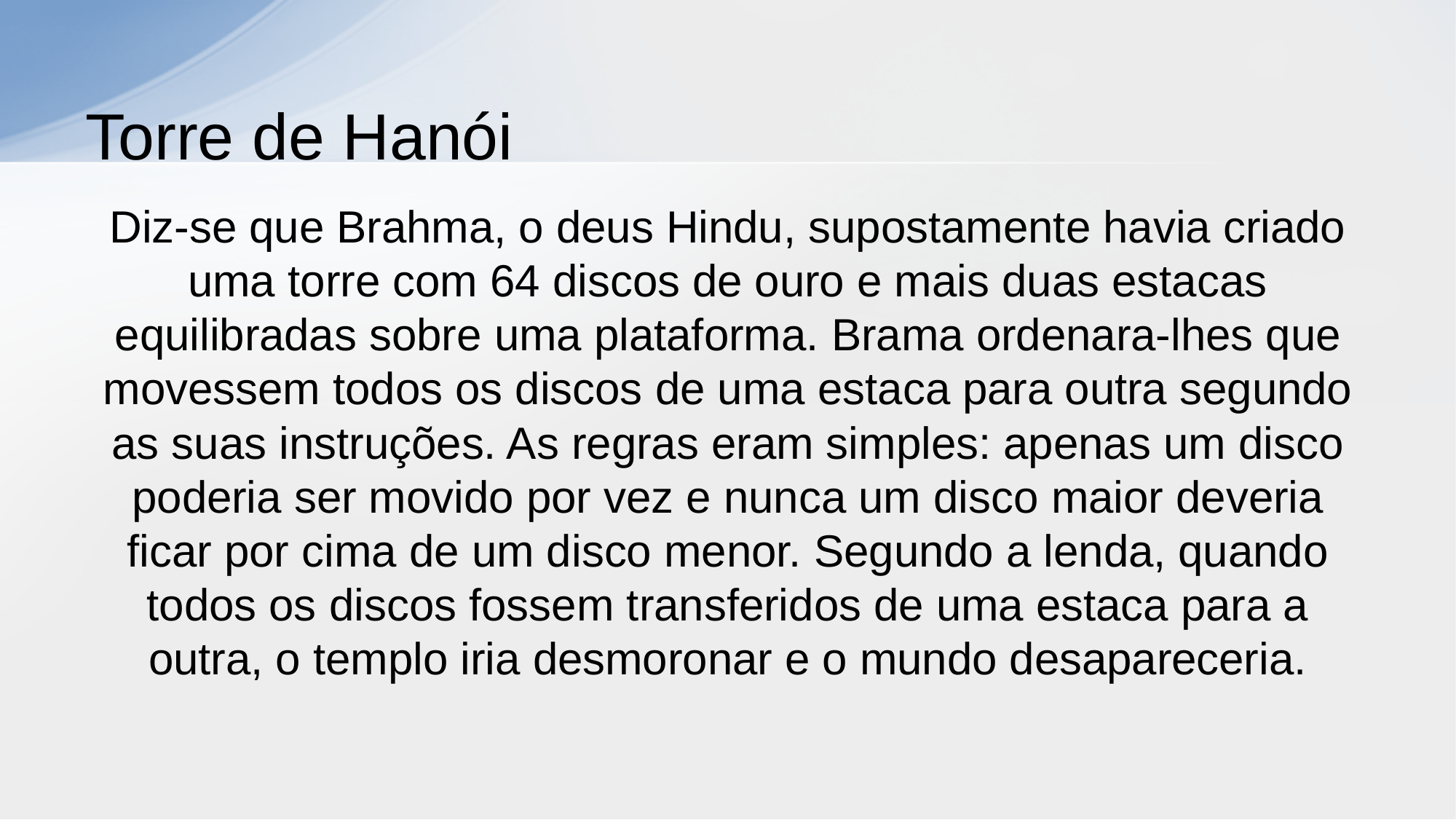

# Torre de Hanói
Diz-se que Brahma, o deus Hindu, supostamente havia criado uma torre com 64 discos de ouro e mais duas estacas equilibradas sobre uma plataforma. Brama ordenara-lhes que movessem todos os discos de uma estaca para outra segundo as suas instruções. As regras eram simples: apenas um disco poderia ser movido por vez e nunca um disco maior deveria ficar por cima de um disco menor. Segundo a lenda, quando todos os discos fossem transferidos de uma estaca para a outra, o templo iria desmoronar e o mundo desapareceria.